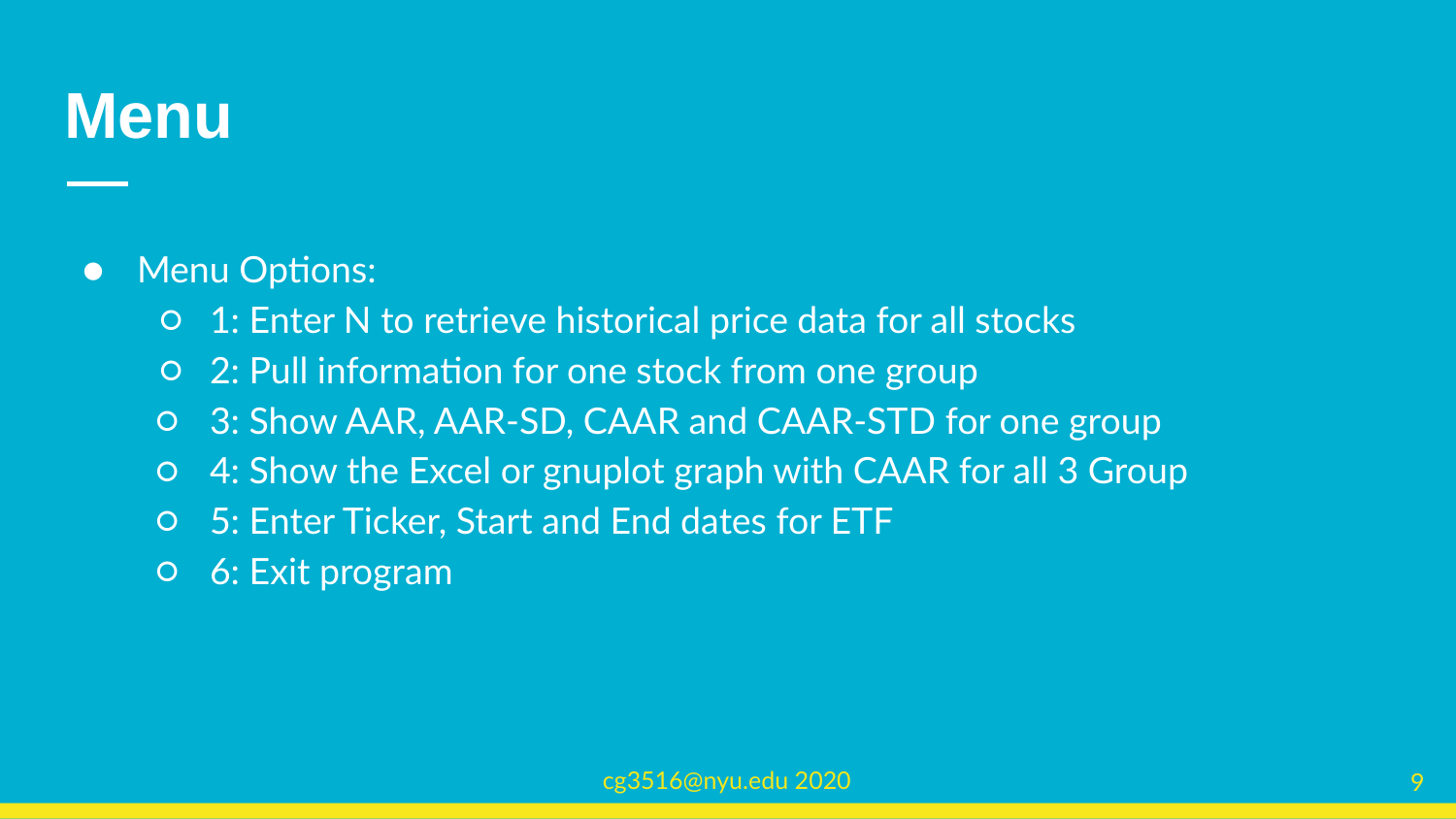

# Menu
Menu Options:
1: Enter N to retrieve historical price data for all stocks
2: Pull information for one stock from one group
3: Show AAR, AAR-SD, CAAR and CAAR-STD for one group
4: Show the Excel or gnuplot graph with CAAR for all 3 Group
5: Enter Ticker, Start and End dates for ETF
6: Exit program
9